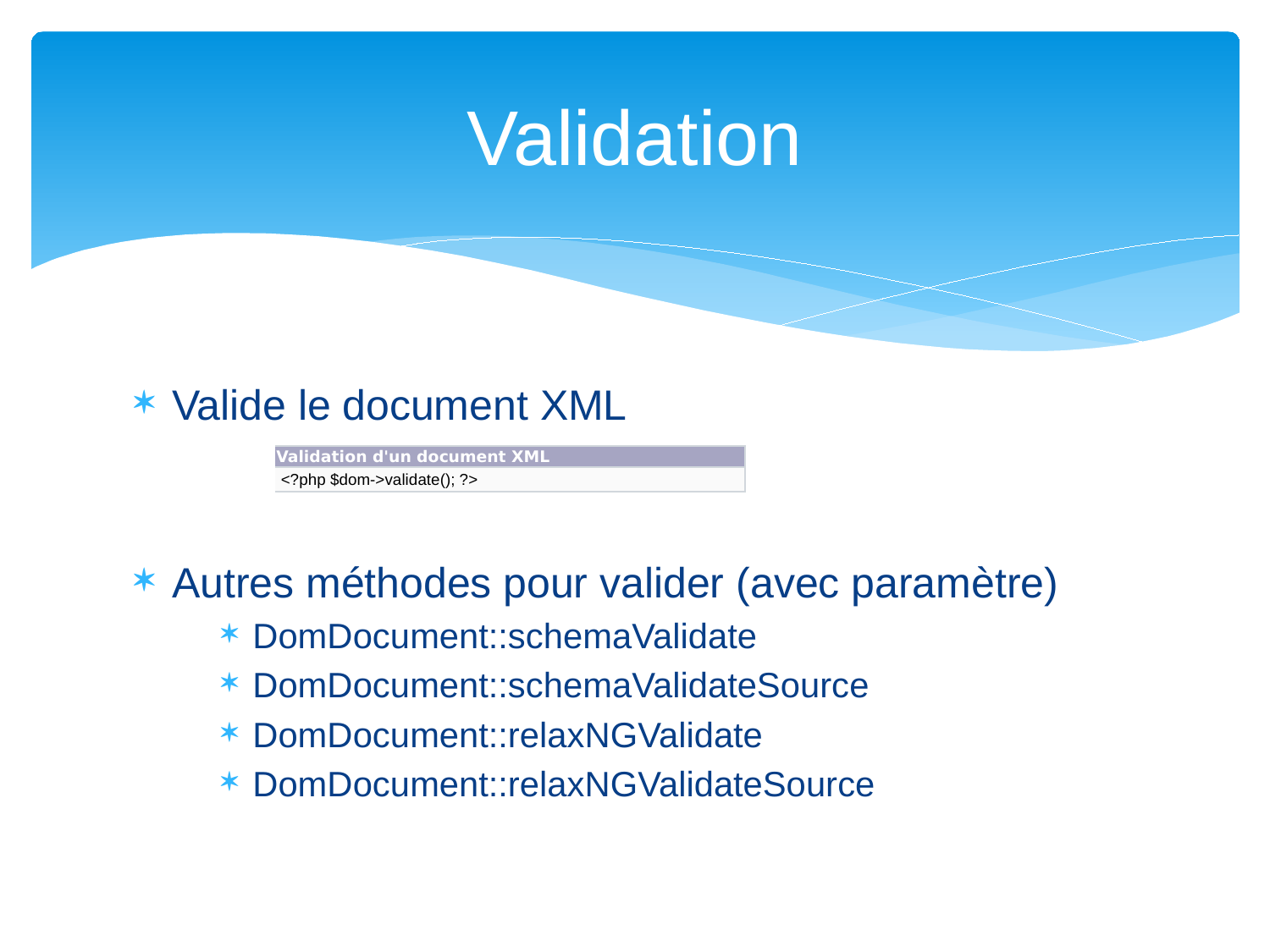

# Validation
Valide le document XML

Autres méthodes pour valider (avec paramètre)
DomDocument::schemaValidate
DomDocument::schemaValidateSource
DomDocument::relaxNGValidate
DomDocument::relaxNGValidateSource

| Validation d'un document XML |
| --- |
| <?php $dom->validate(); ?> |